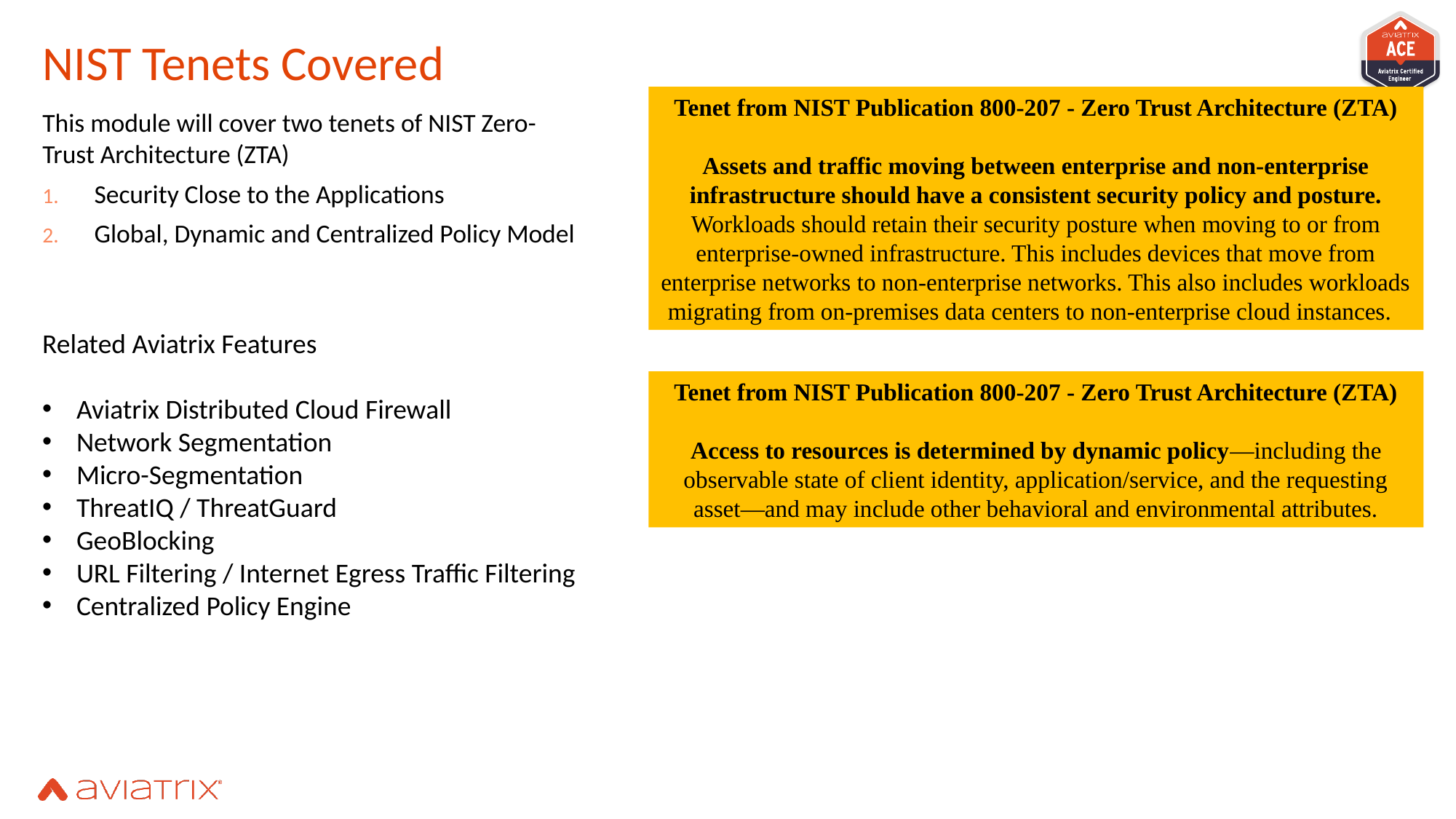

# NIST Tenets Covered
Tenet from NIST Publication 800-207 - Zero Trust Architecture (ZTA)
Assets and traffic moving between enterprise and non-enterprise infrastructure should have a consistent security policy and posture. Workloads should retain their security posture when moving to or from enterprise-owned infrastructure. This includes devices that move from enterprise networks to non-enterprise networks. This also includes workloads migrating from on-premises data centers to non-enterprise cloud instances.
This module will cover two tenets of NIST Zero-Trust Architecture (ZTA)
Security Close to the Applications
Global, Dynamic and Centralized Policy Model

Related Aviatrix Features

Aviatrix Distributed Cloud Firewall
Network Segmentation
Micro-Segmentation
ThreatIQ / ThreatGuard
GeoBlocking
URL Filtering / Internet Egress Traffic Filtering
Centralized Policy Engine
Tenet from NIST Publication 800-207 - Zero Trust Architecture (ZTA)

Access to resources is determined by dynamic policy—including the observable state of client identity, application/service, and the requesting asset—and may include other behavioral and environmental attributes.